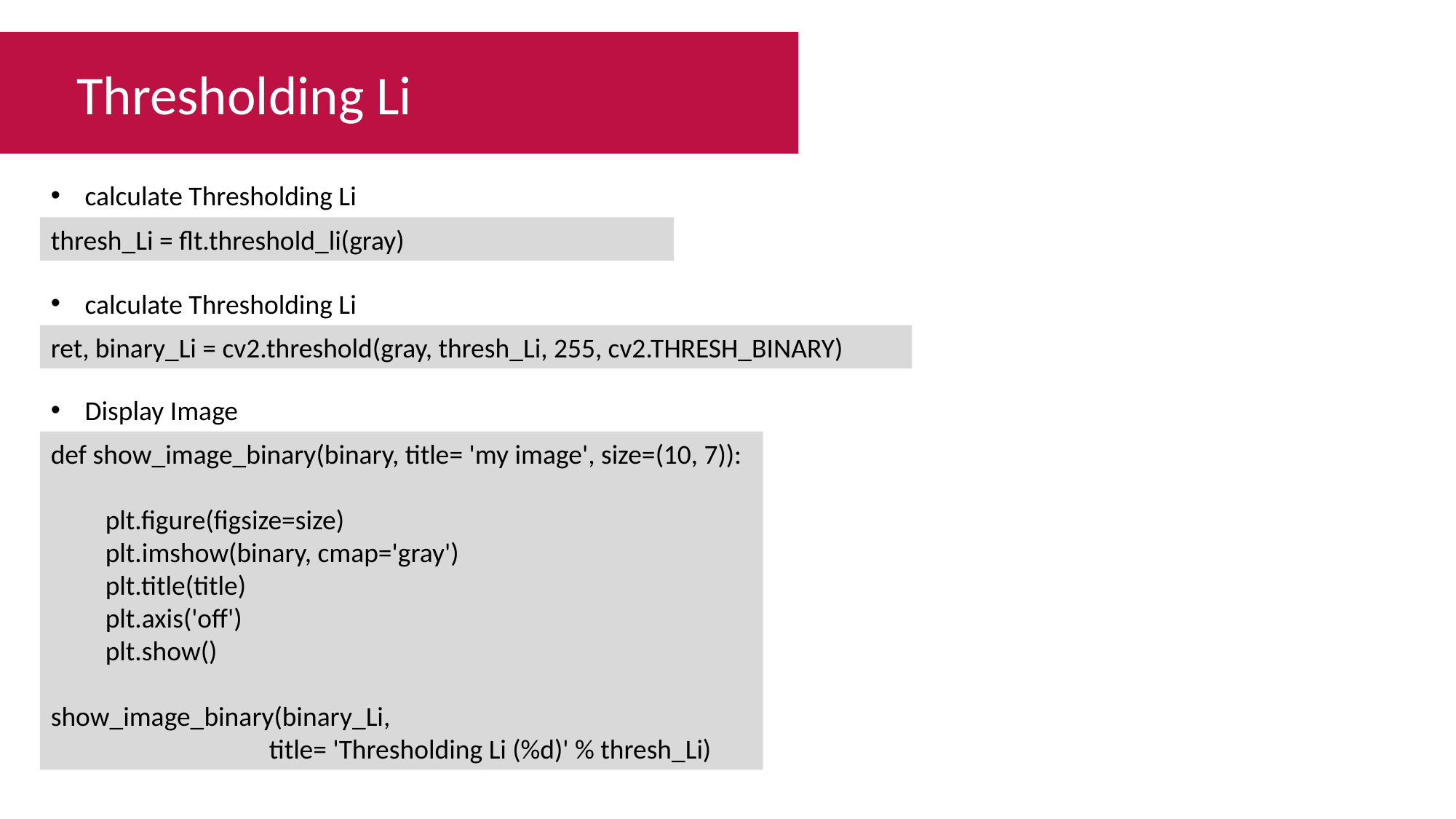

Thresholding Li
calculate Thresholding Li
thresh_Li = flt.threshold_li(gray)
calculate Thresholding Li
ret, binary_Li = cv2.threshold(gray, thresh_Li, 255, cv2.THRESH_BINARY)
Display Image
def show_image_binary(binary, title= 'my image', size=(10, 7)):

plt.figure(figsize=size)
plt.imshow(binary, cmap='gray')
plt.title(title)
plt.axis('off')
plt.show()

show_image_binary(binary_Li,
		title= 'Thresholding Li (%d)' % thresh_Li)